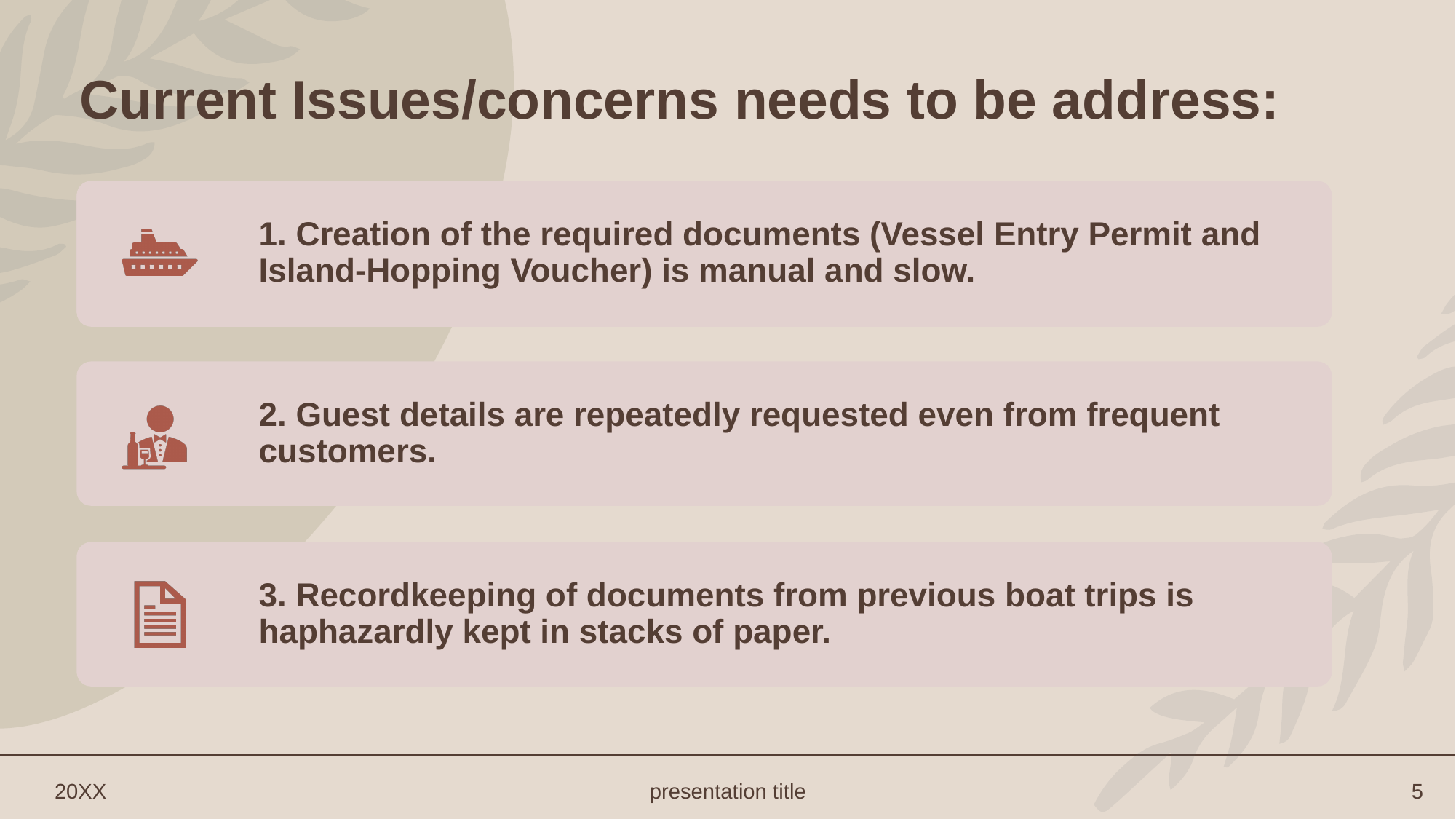

1. Creation of the required documents (Vessel Entry Permit and Island-Hopping Voucher) is manual and slow.
2. Guest details are repeatedly requested even from frequent customers.
3. Recordkeeping of documents from previous boat trips is haphazardly kept in stacks of paper.
# Current Issues/concerns needs to be address:
20XX
presentation title
5